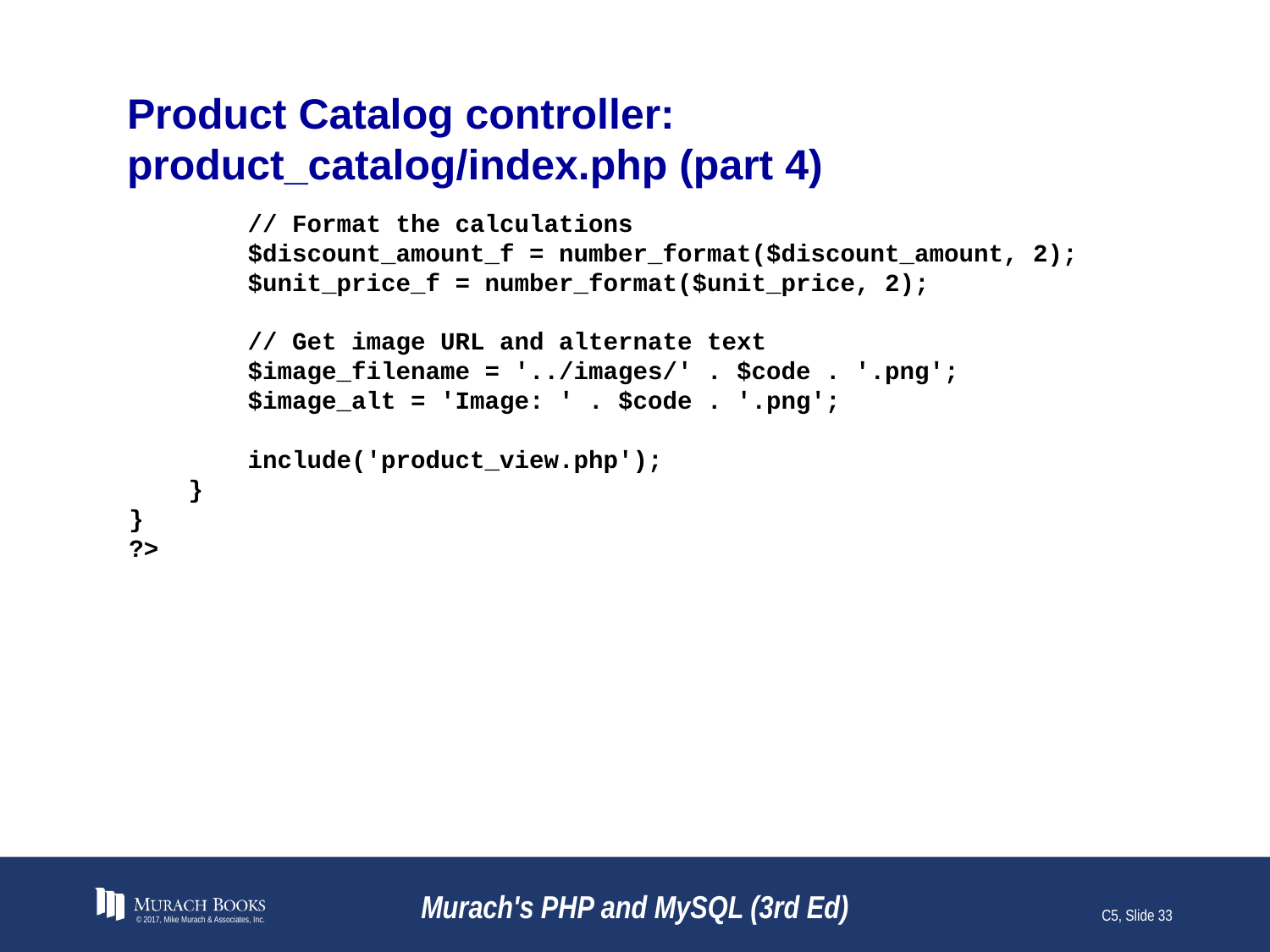

# Product Catalog controller: product_catalog/index.php (part 4)
        // Format the calculations
        $discount_amount_f = number_format($discount_amount, 2);
        $unit_price_f = number_format($unit_price, 2);

        // Get image URL and alternate text
        $image_filename = '../images/' . $code . '.png';
        $image_alt = 'Image: ' . $code . '.png';

        include('product_view.php');
    }
}
?>

© 2017, Mike Murach & Associates, Inc.
Murach's PHP and MySQL (3rd Ed)

C5, Slide 33